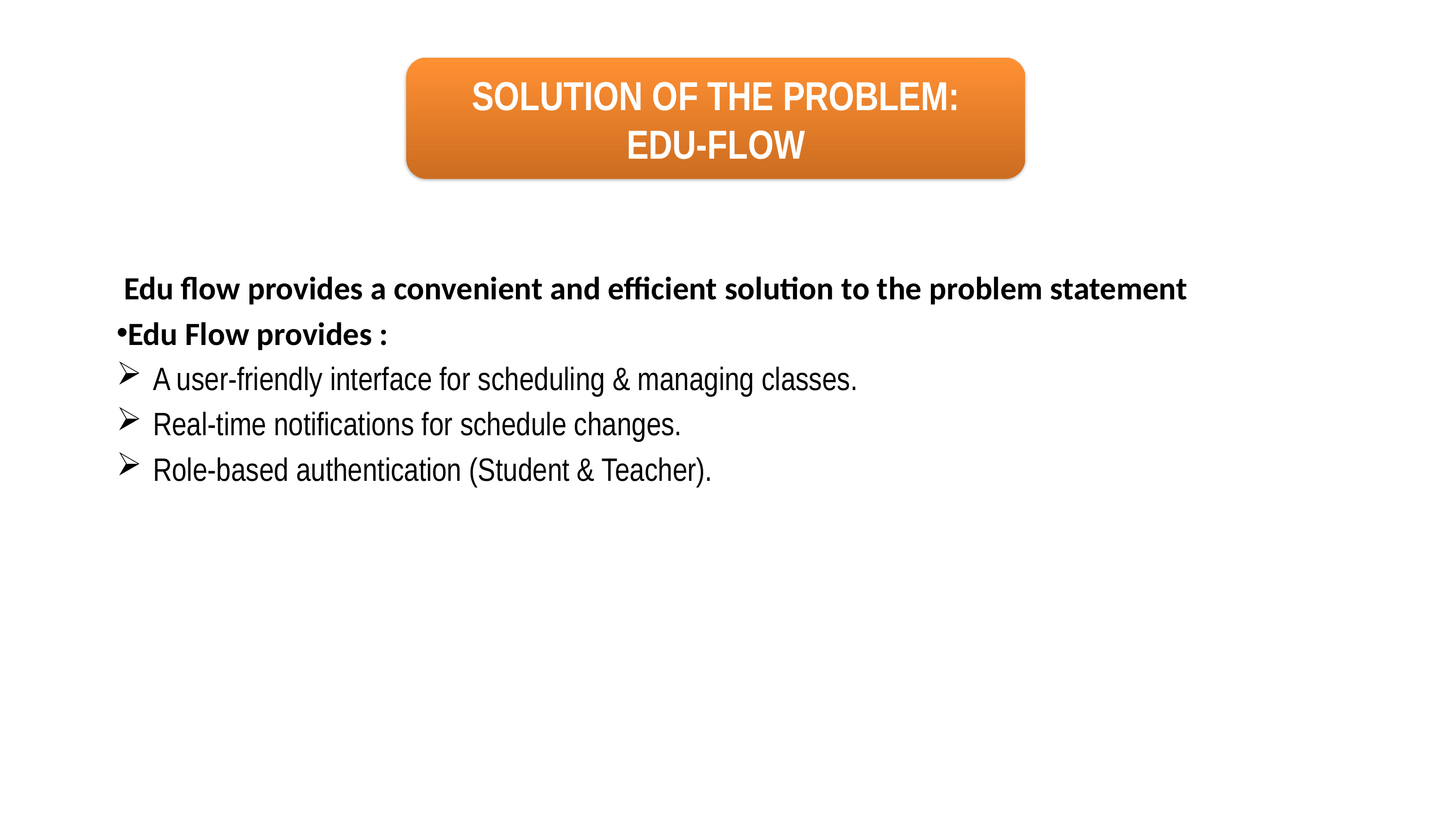

# SOLUTION OF THE PROBLEM: EDU-FLOW
SOLUTION OF THE PROBLEM:
EDU-FLOW
 Edu flow provides a convenient and efficient solution to the problem statement
Edu Flow provides :
A user-friendly interface for scheduling & managing classes.
Real-time notifications for schedule changes.
Role-based authentication (Student & Teacher).